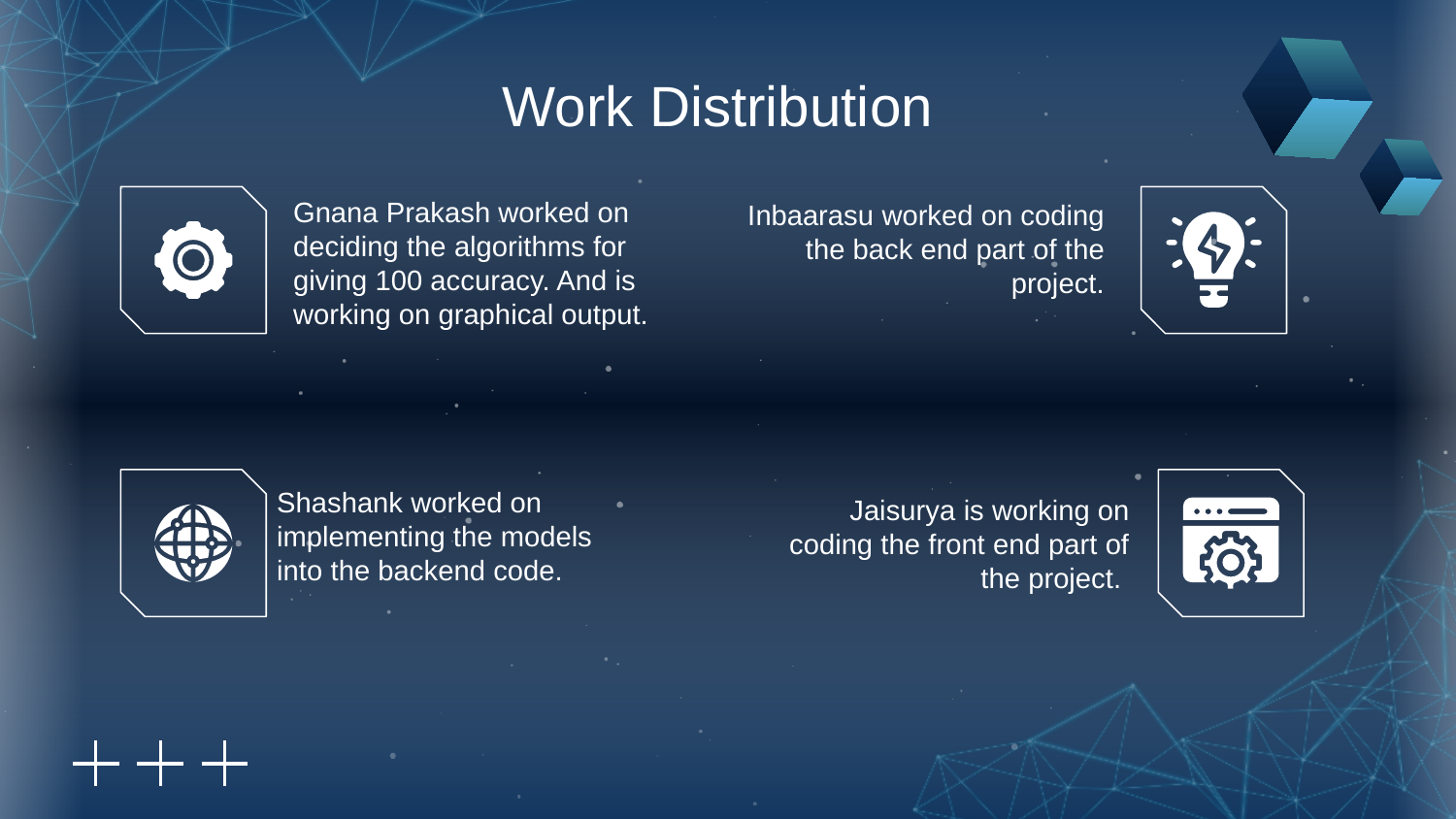

Work Distribution

Gnana Prakash worked on deciding the algorithms for giving 100 accuracy. And is working on graphical output.
Inbaarasu worked on coding the back end part of the project.

Shashank worked on implementing the models into the backend code.

Jaisurya is working on coding the front end part of the project.